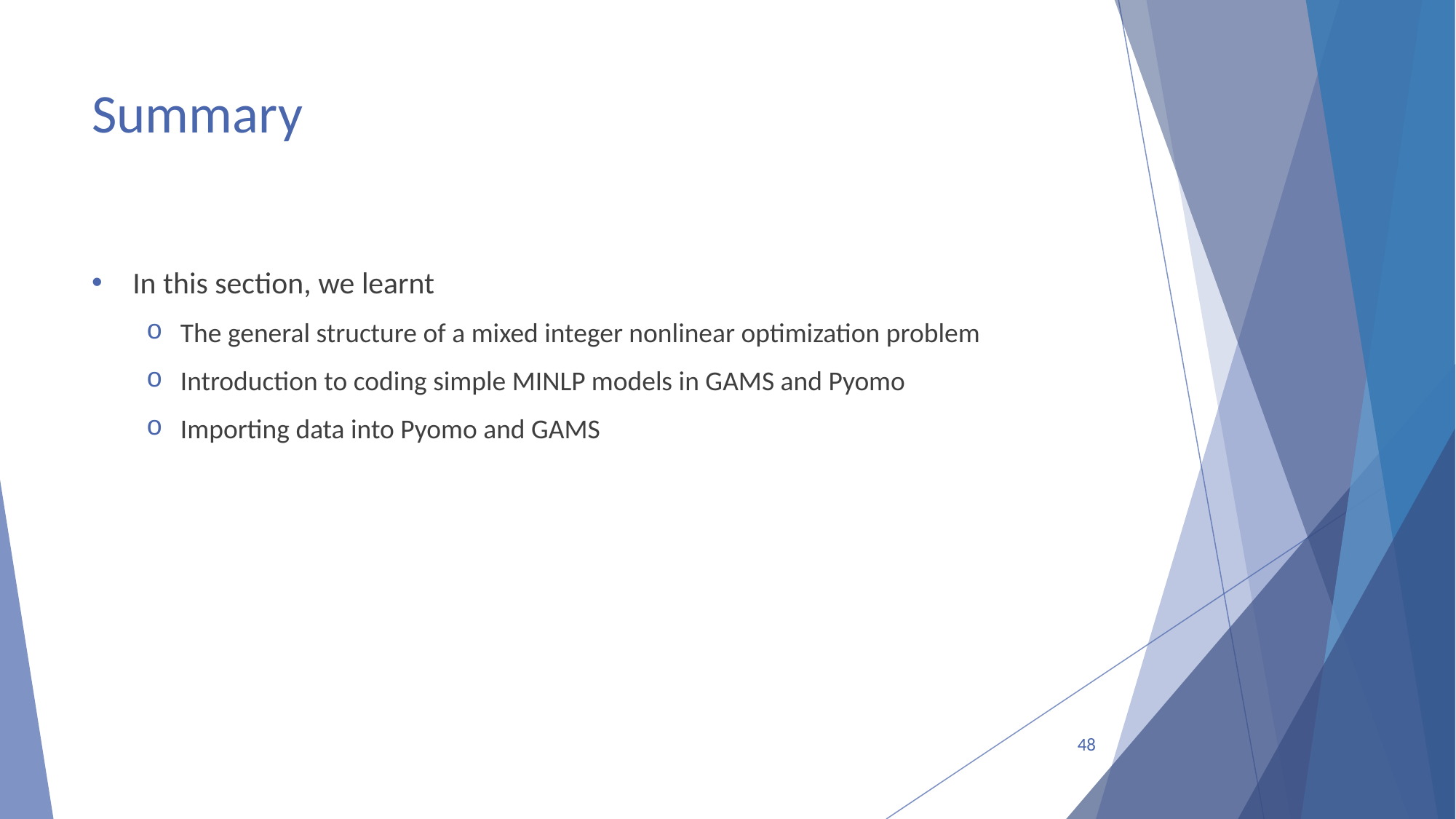

# Summary
In this section, we learnt
The general structure of a mixed integer nonlinear optimization problem
Introduction to coding simple MINLP models in GAMS and Pyomo
Importing data into Pyomo and GAMS
48